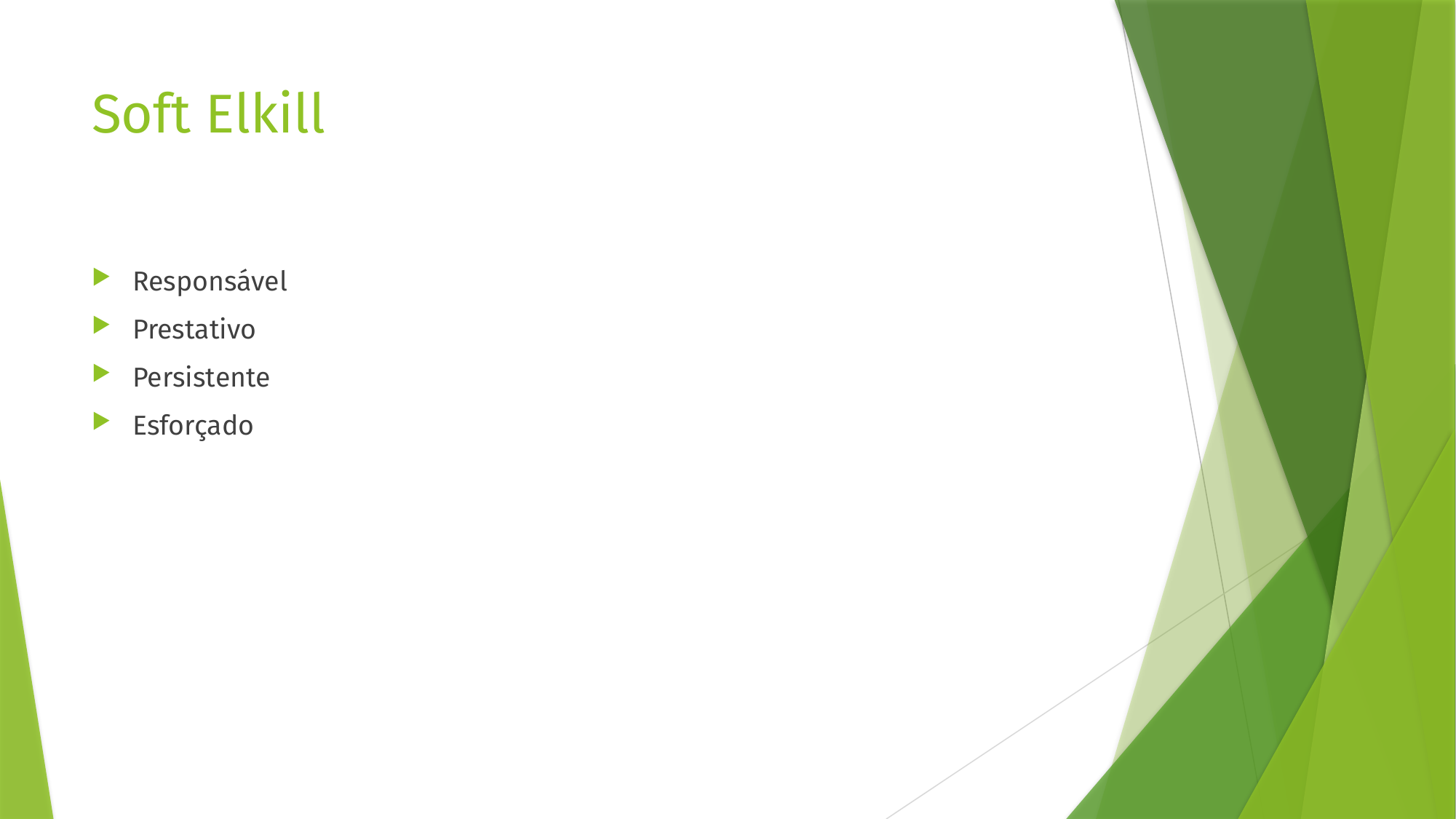

# Soft Elkill
Responsável
Prestativo
Persistente
Esforçado